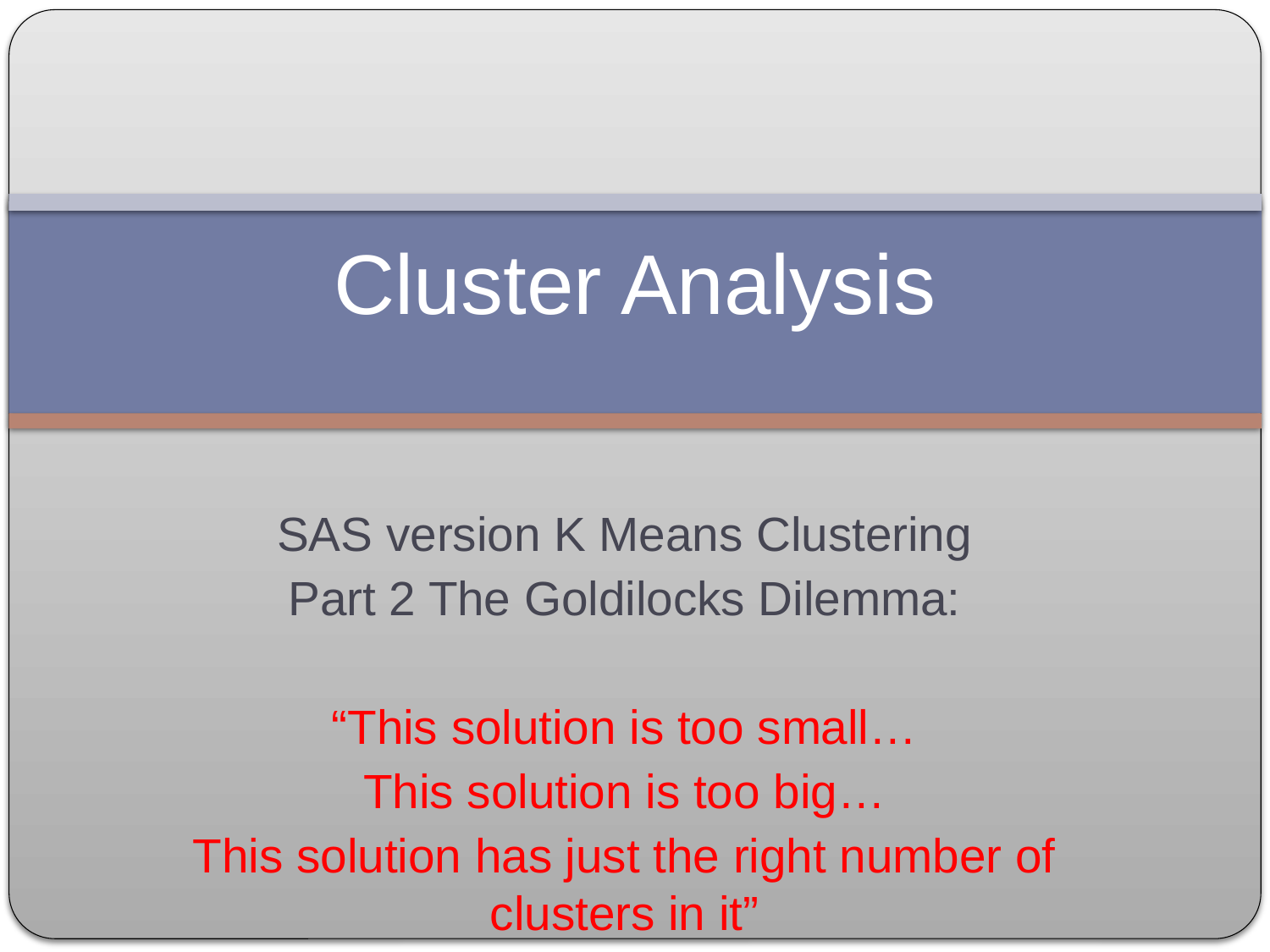

# Cluster Analysis
SAS version K Means Clustering
Part 2 The Goldilocks Dilemma:

“This solution is too small…
This solution is too big…
This solution has just the right number of clusters in it”